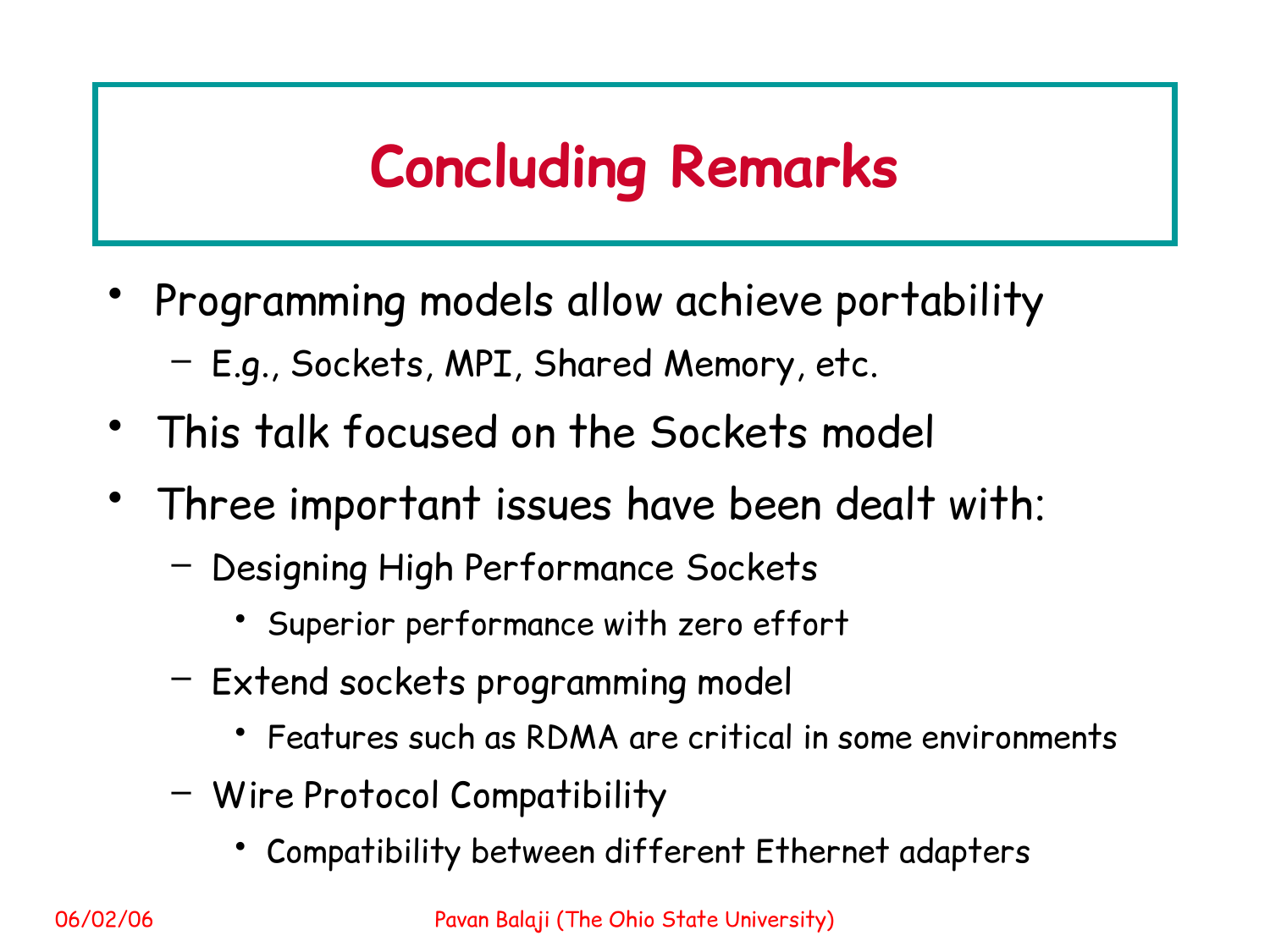

# Concluding Remarks
Programming models allow achieve portability
E.g., Sockets, MPI, Shared Memory, etc.
This talk focused on the Sockets model
Three important issues have been dealt with:
Designing High Performance Sockets
Superior performance with zero effort
Extend sockets programming model
Features such as RDMA are critical in some environments
Wire Protocol Compatibility
Compatibility between different Ethernet adapters
06/02/06
Pavan Balaji (The Ohio State University)